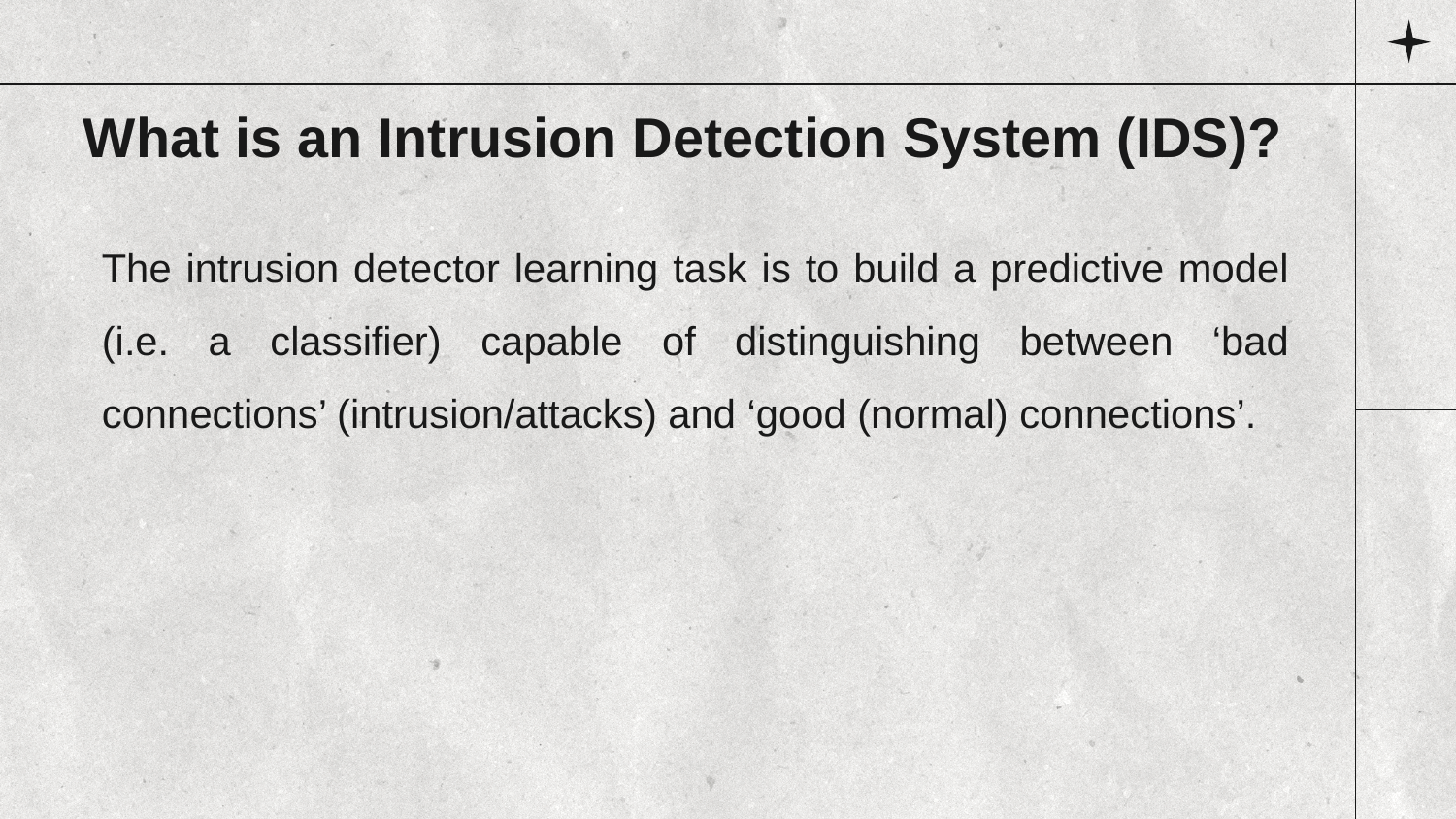

# What is an Intrusion Detection System (IDS)?
The intrusion detector learning task is to build a predictive model (i.e. a classifier) capable of distinguishing between ‘bad connections’ (intrusion/attacks) and ‘good (normal) connections’.